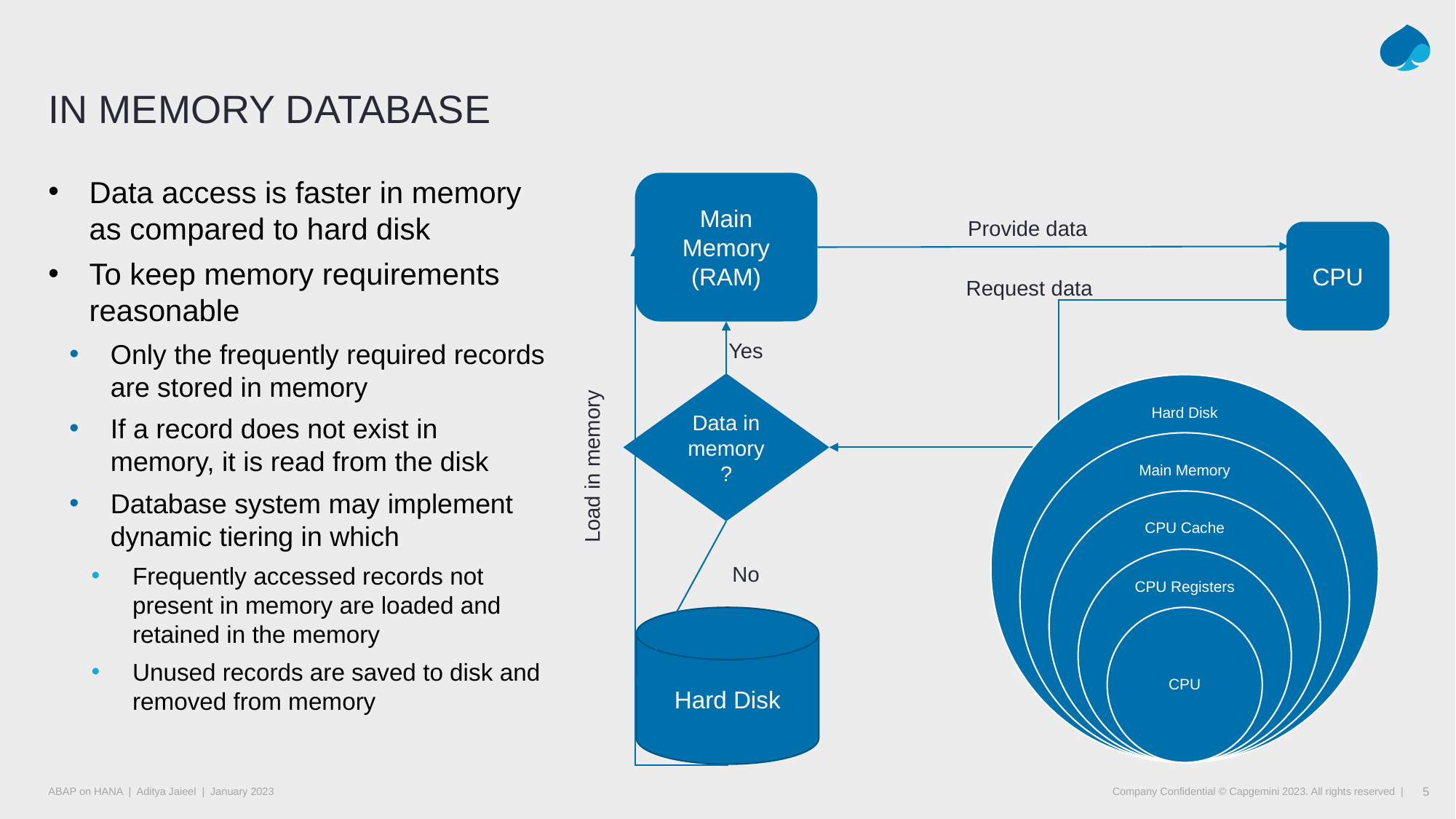

# In Memory Database
Main Memory (RAM)
Data access is faster in memory as compared to hard disk
To keep memory requirements reasonable
Only the frequently required records are stored in memory
If a record does not exist in memory, it is read from the disk
Database system may implement dynamic tiering in which
Frequently accessed records not present in memory are loaded and retained in the memory
Unused records are saved to disk and removed from memory

Provide data
CPU
Request data
Yes
Data in memory?
Hard Disk
Main Memory
CPU Cache
CPU Registers
CPU
Load in memory
No
Hard Disk